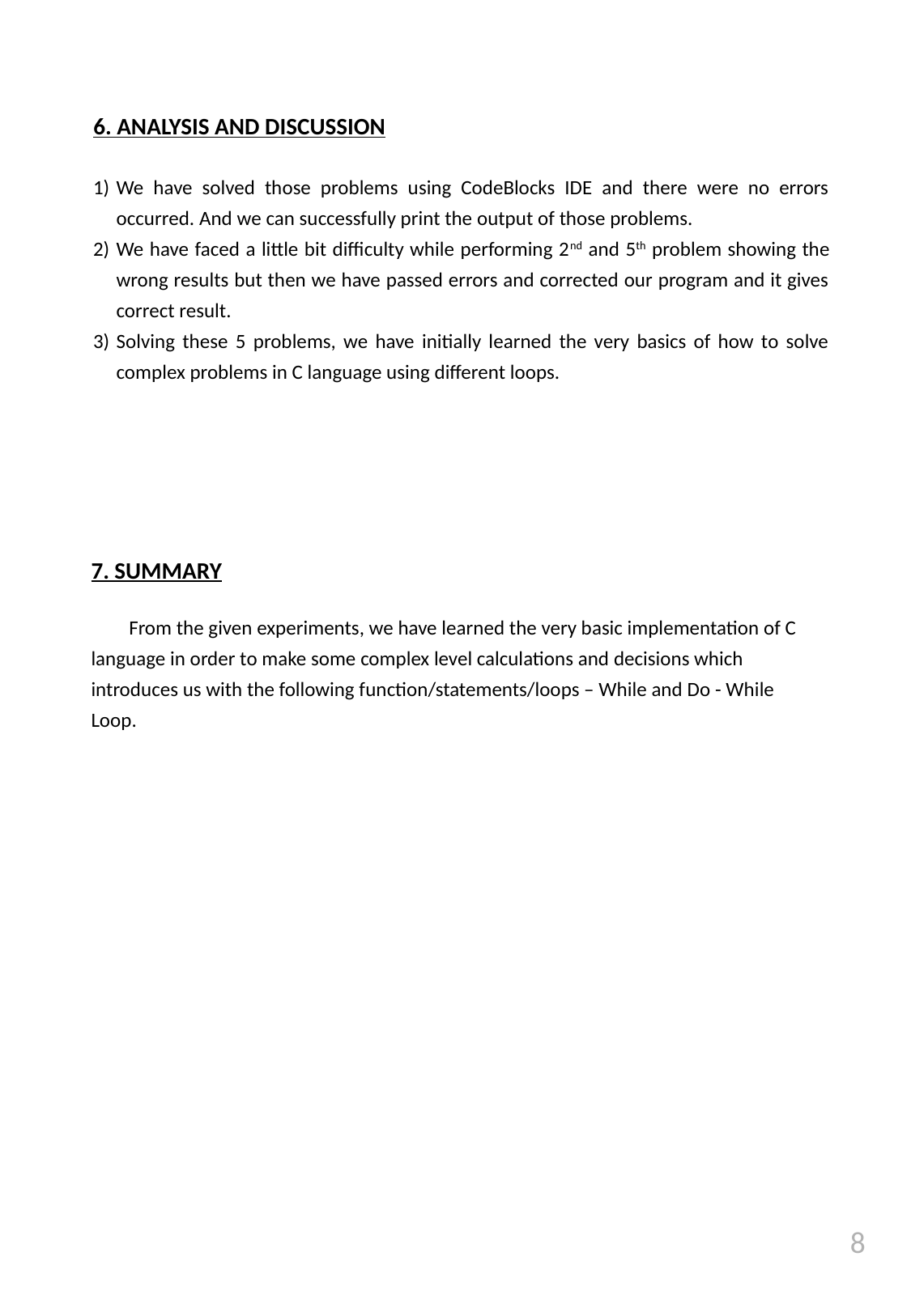

6. ANALYSIS AND DISCUSSION

We have solved those problems using CodeBlocks IDE and there were no errors occurred. And we can successfully print the output of those problems.
We have faced a little bit difficulty while performing 2nd and 5th problem showing the wrong results but then we have passed errors and corrected our program and it gives correct result.
Solving these 5 problems, we have initially learned the very basics of how to solve complex problems in C language using different loops.
7. SUMMARY

From the given experiments, we have learned the very basic implementation of C language in order to make some complex level calculations and decisions which introduces us with the following function/statements/loops – While and Do - While Loop.
8